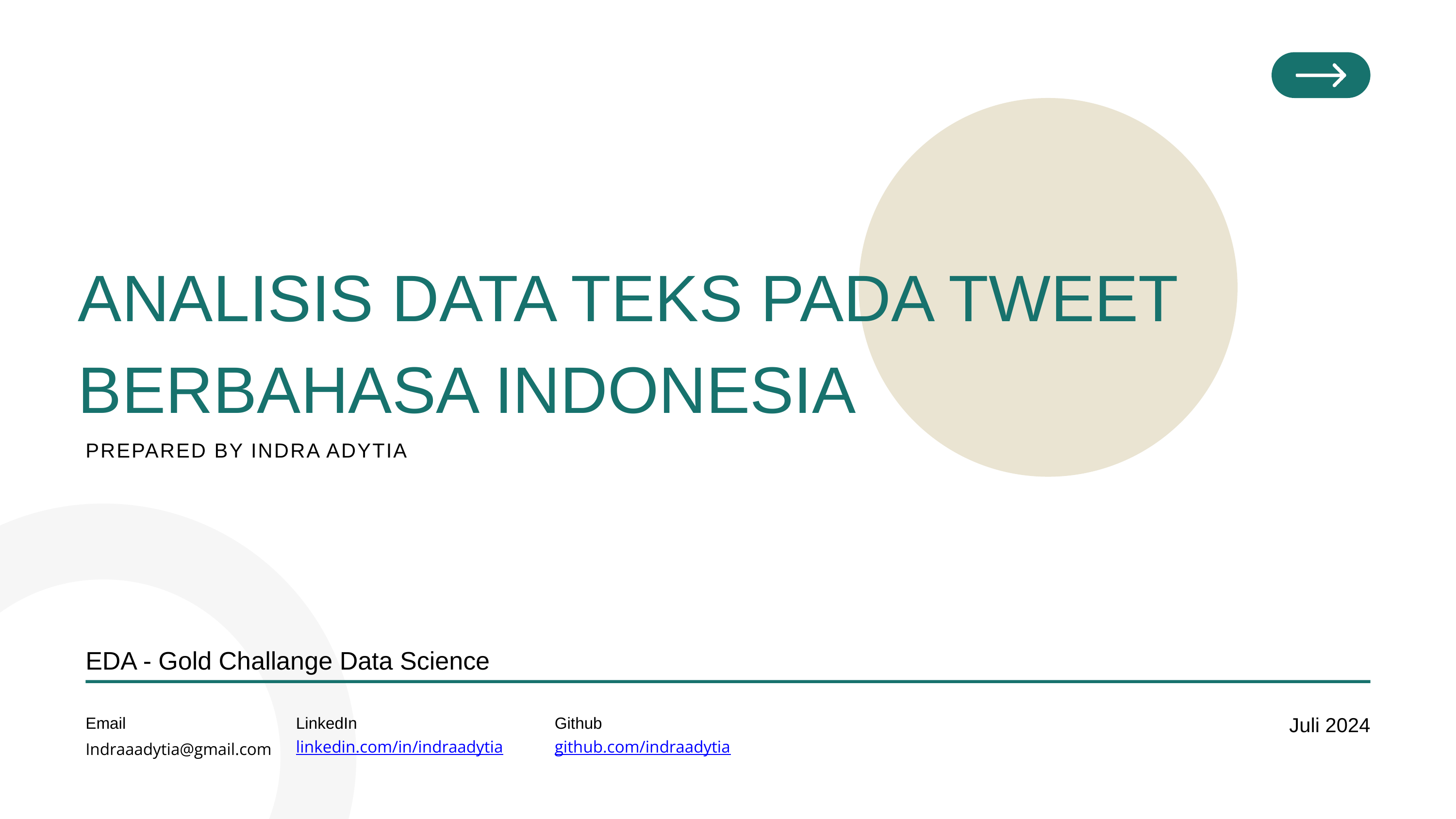

ANALISIS DATA TEKS PADA TWEET BERBAHASA INDONESIA
PREPARED BY INDRA ADYTIA

EDA - Gold Challange Data Science

Juli 2024
Email
LinkedIn
Github
Indraaadytia@gmail.com
linkedin.com/in/indraadytia
github.com/indraadytia